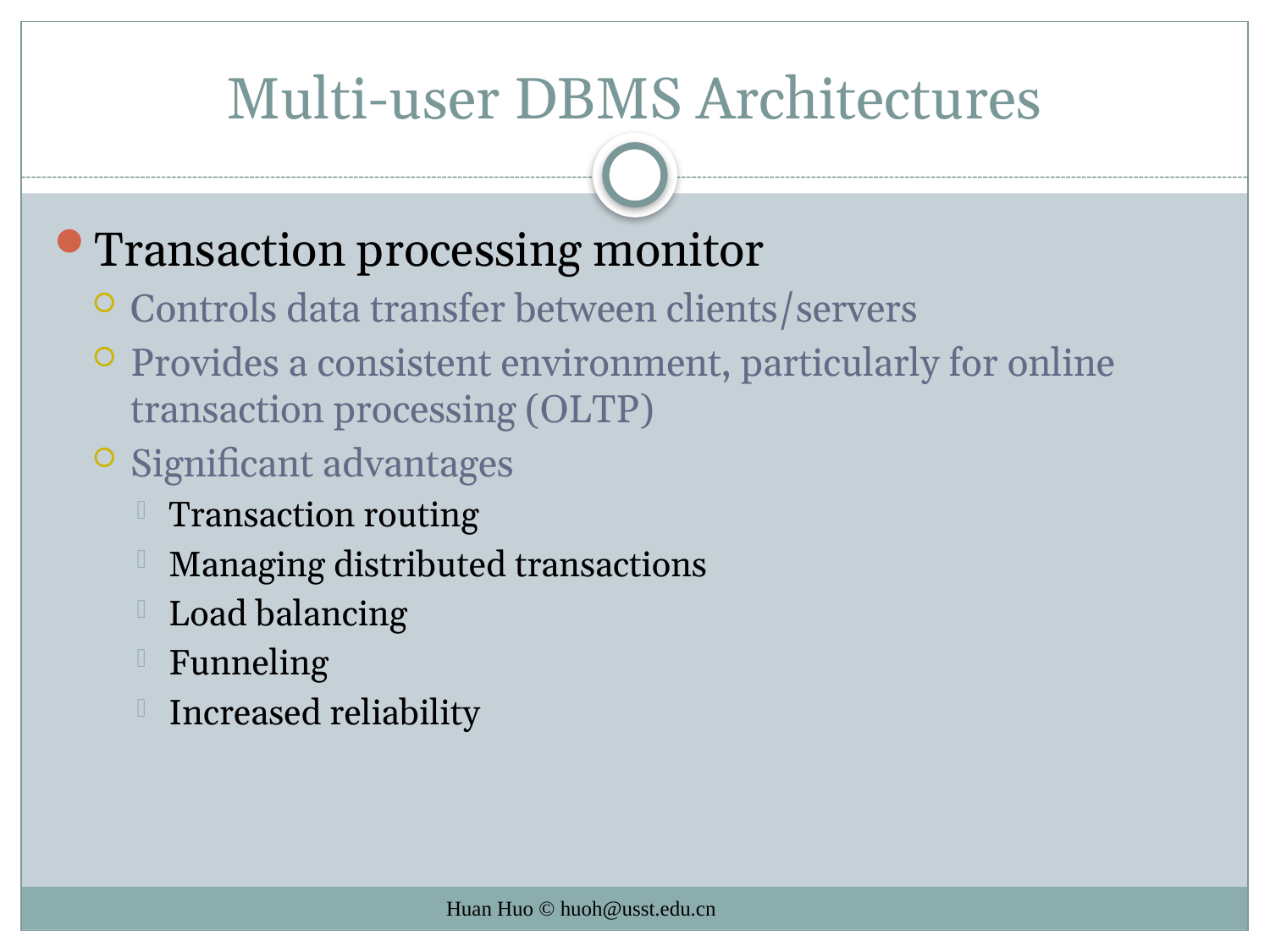

# Multi-user DBMS Architectures
Transaction processing monitor
Controls data transfer between clients/servers
Provides a consistent environment, particularly for online transaction processing (OLTP)
Significant advantages
Transaction routing
Managing distributed transactions
Load balancing
Funneling
Increased reliability